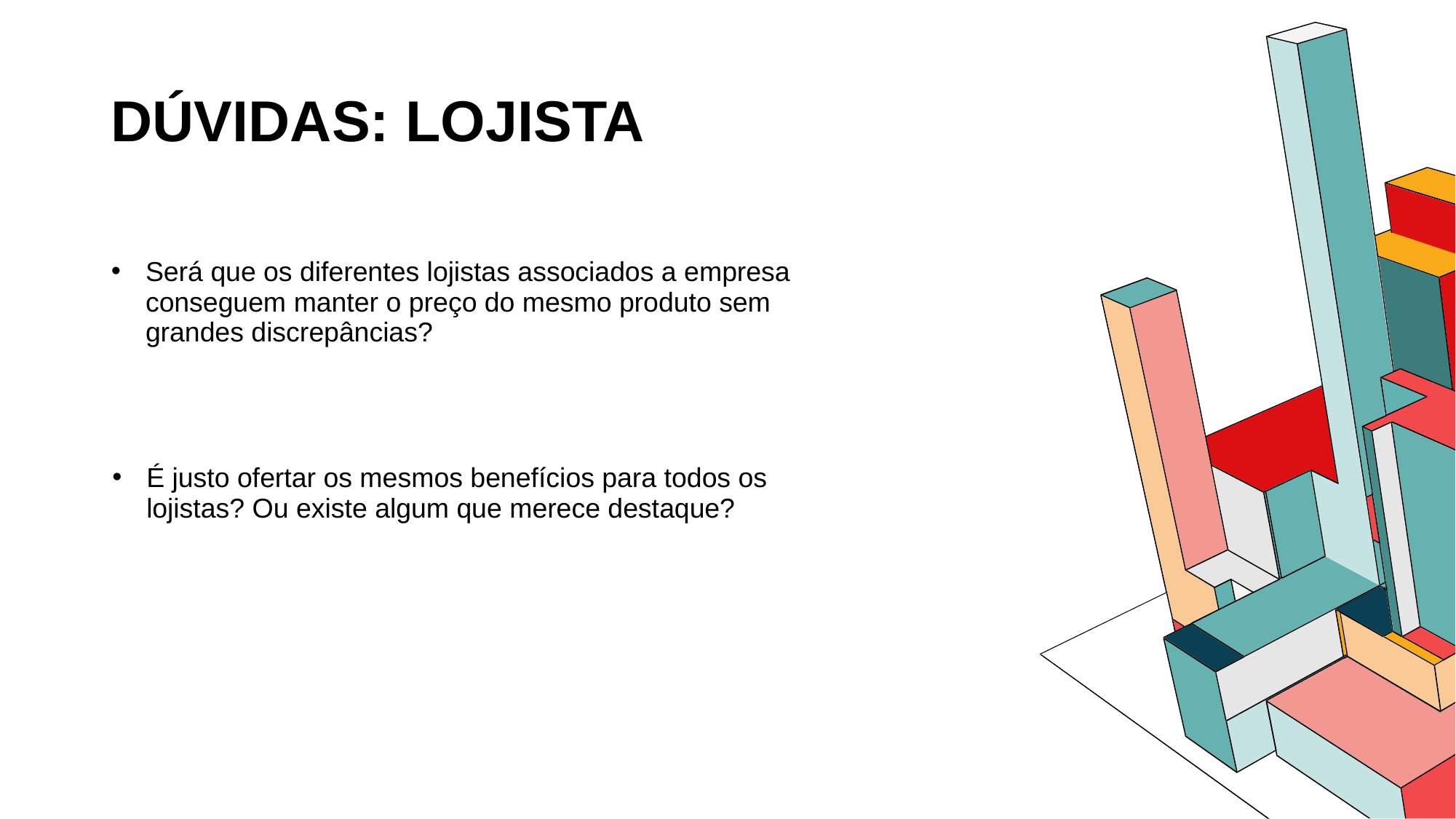

# DÚVIDAS: LOJISTA
Será que os diferentes lojistas associados a empresa conseguem manter o preço do mesmo produto sem grandes discrepâncias?

É justo ofertar os mesmos benefícios para todos os lojistas? Ou existe algum que merece destaque?